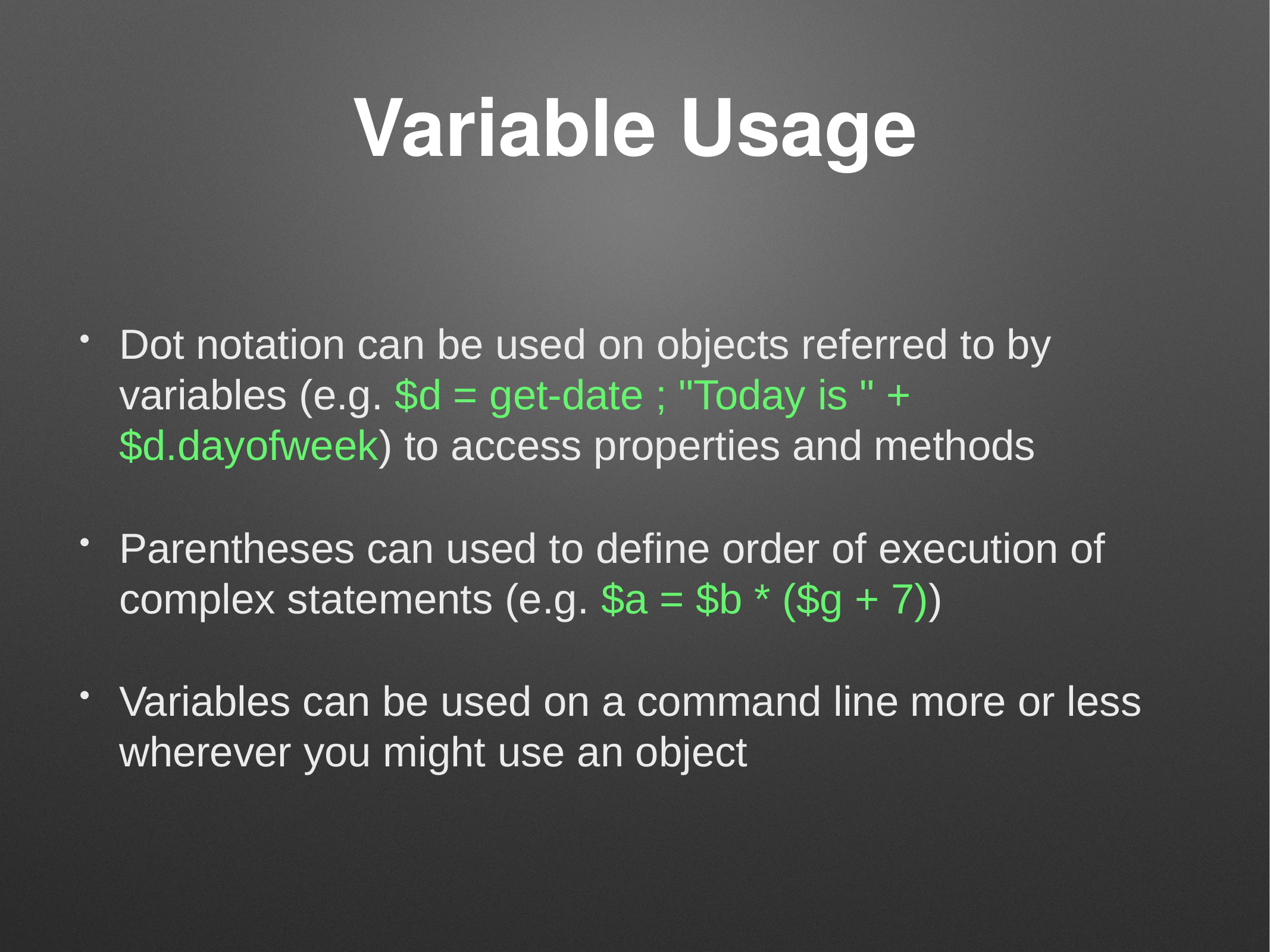

# Variable Usage
Dot notation can be used on objects referred to by variables (e.g. $d = get-date ; "Today is " + $d.dayofweek) to access properties and methods
Parentheses can used to define order of execution of complex statements (e.g. $a = $b * ($g + 7))
Variables can be used on a command line more or less wherever you might use an object